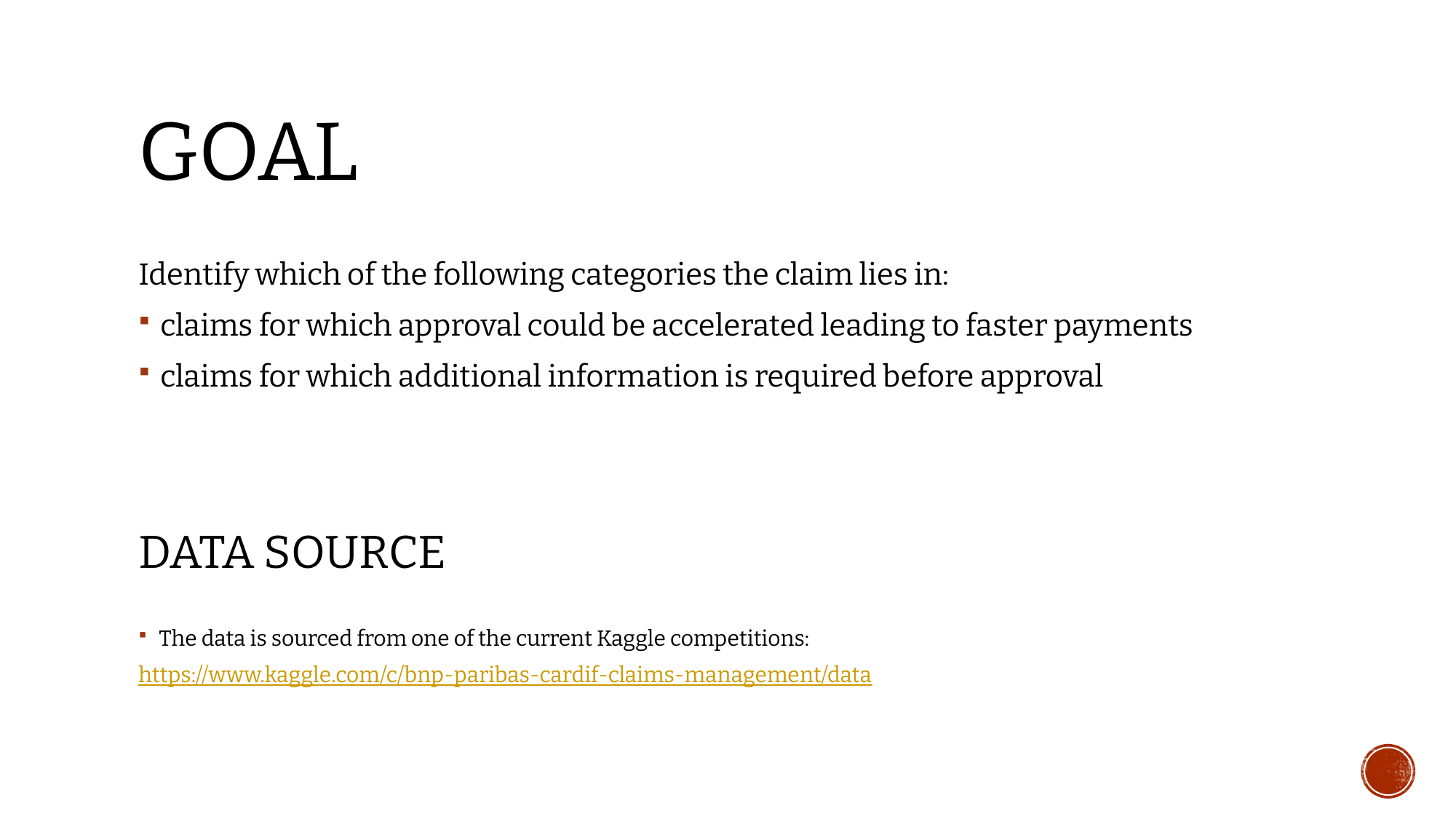

# Goal
Identify which of the following categories the claim lies in:
claims for which approval could be accelerated leading to faster payments
claims for which additional information is required before approval
Data source
The data is sourced from one of the current Kaggle competitions:
https://www.kaggle.com/c/bnp-paribas-cardif-claims-management/data